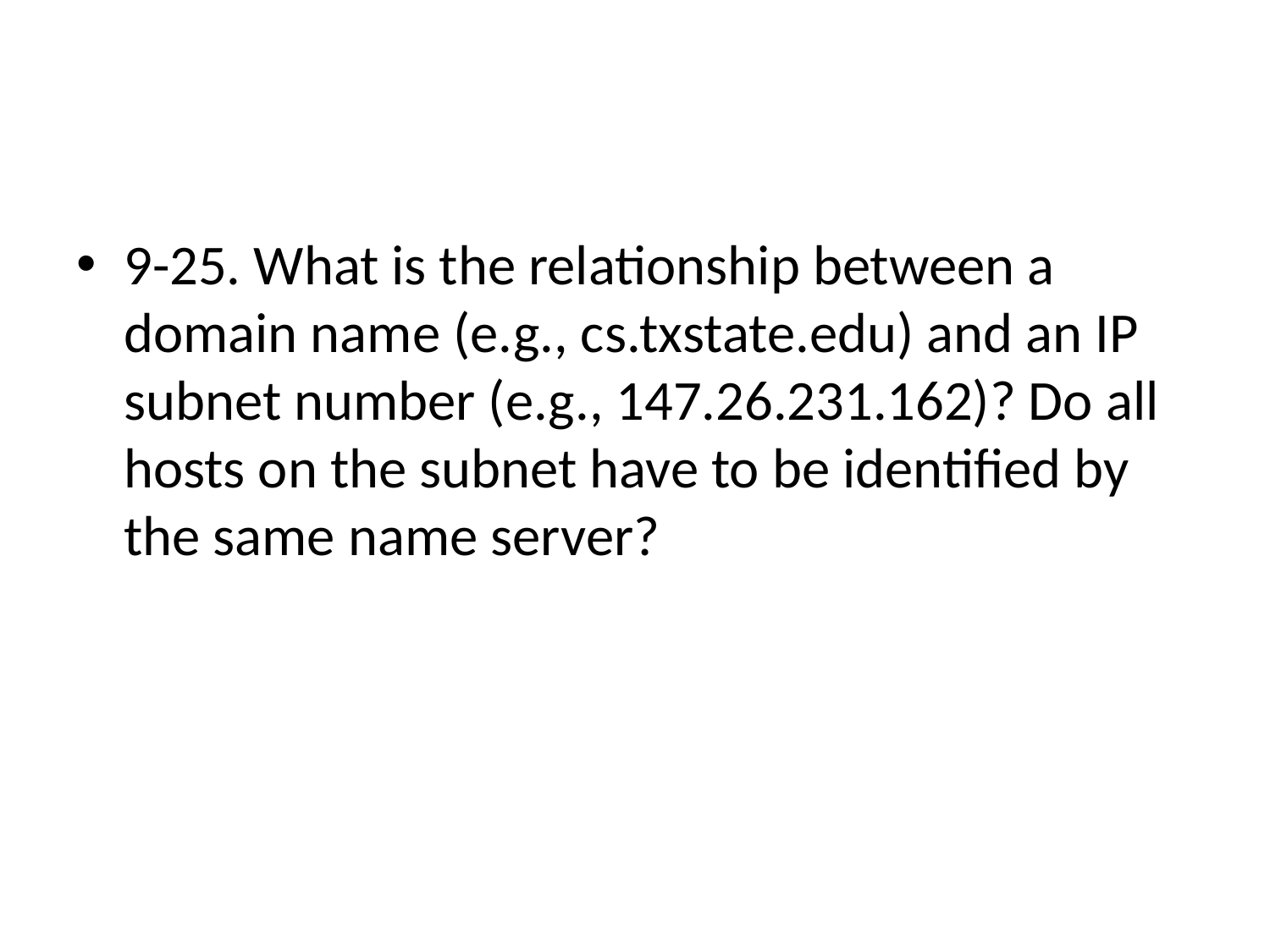

#
9-25. What is the relationship between a domain name (e.g., cs.txstate.edu) and an IP subnet number (e.g., 147.26.231.162)? Do all hosts on the subnet have to be identified by the same name server?